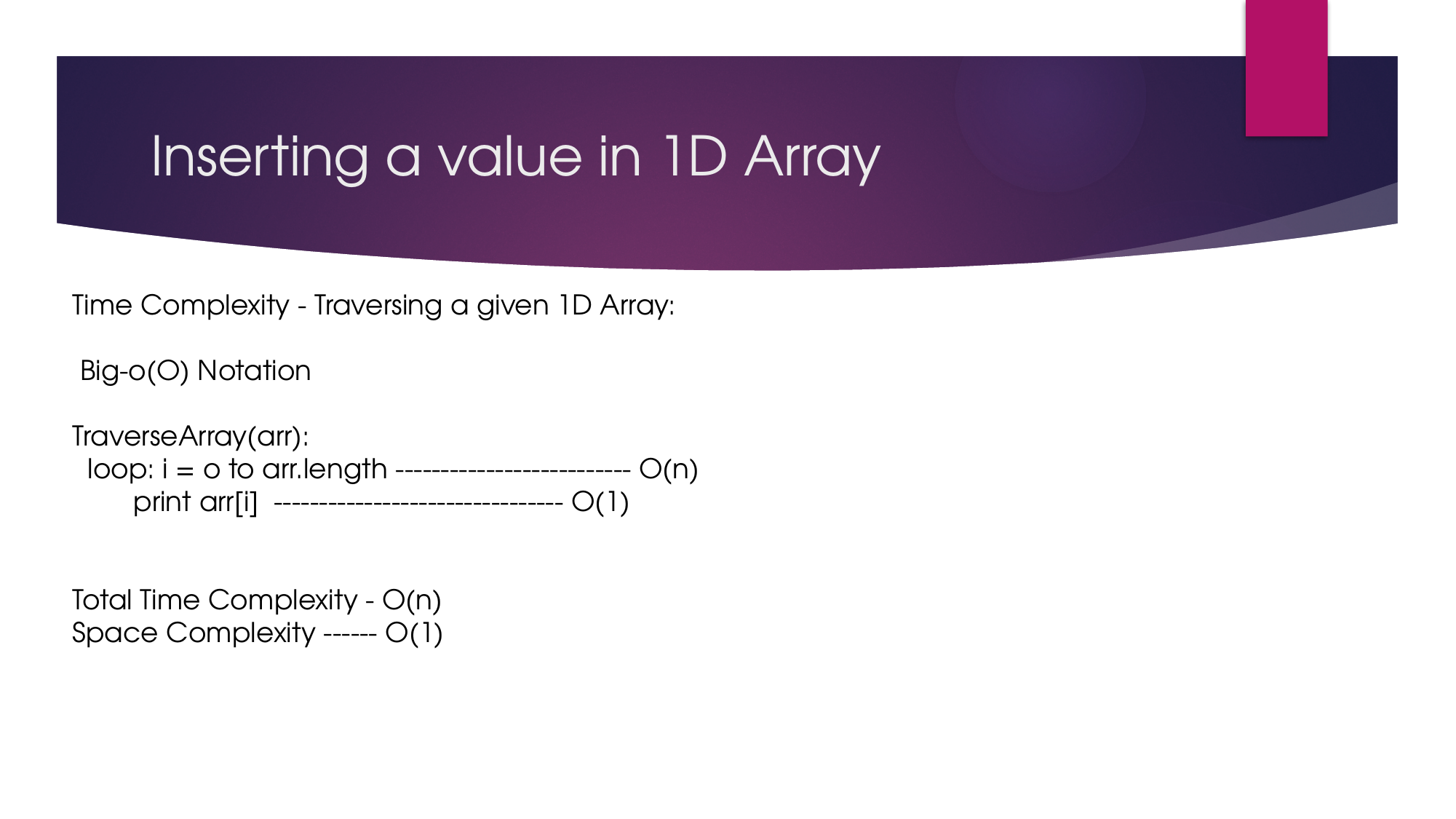

# Inserting a value in 1D Array
Time Complexity - Traversing a given 1D Array:

 Big-o(O) Notation

TraverseArray(arr):
  loop: i = o to arr.length -------------------------- O(n)
        print arr[i]  -------------------------------- O(1)

Total Time Complexity - O(n)
Space Complexity ------ O(1)